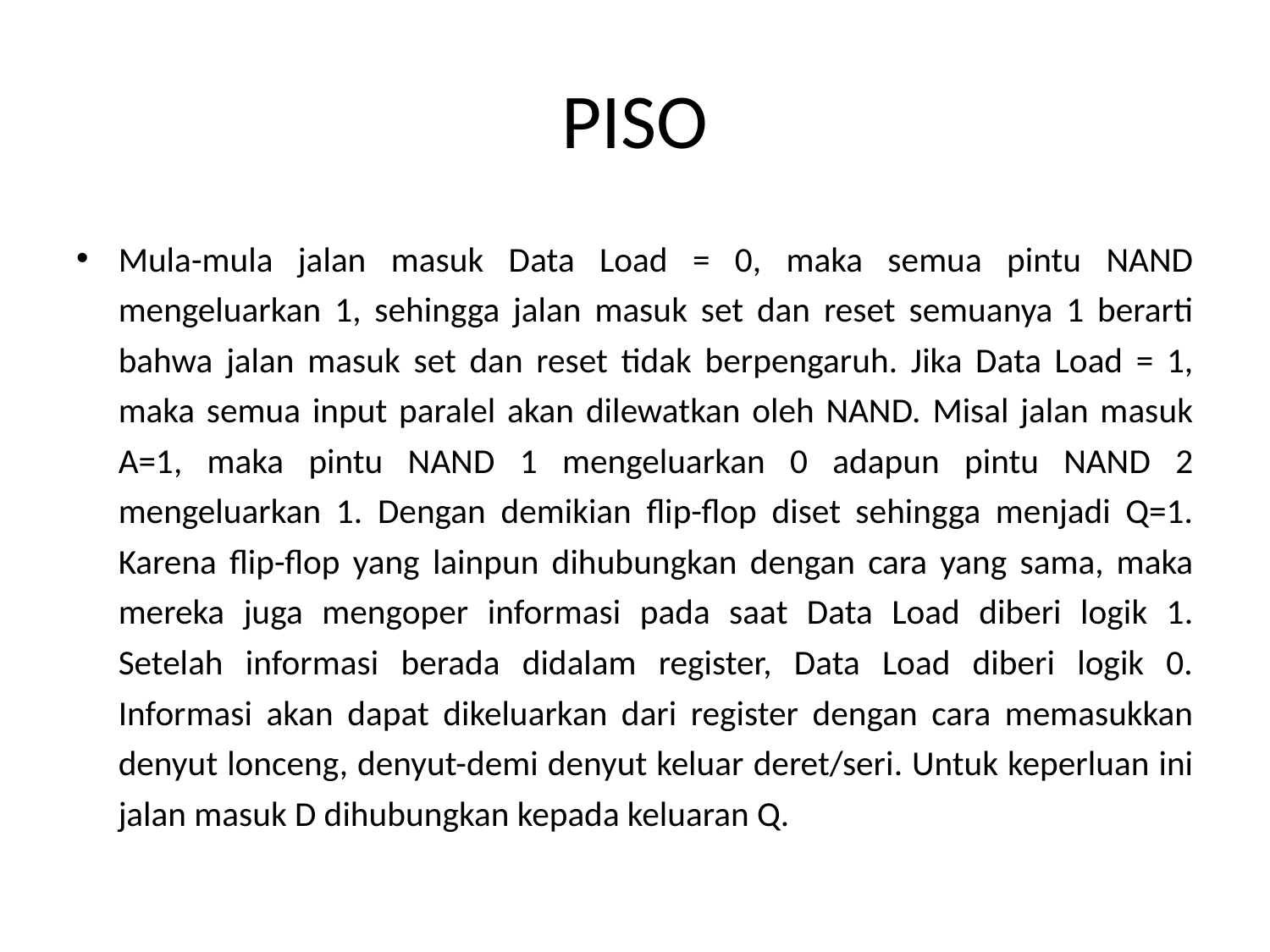

# PISO
Mula-mula jalan masuk Data Load = 0, maka semua pintu NAND mengeluarkan 1, sehingga jalan masuk set dan reset semuanya 1 berarti bahwa jalan masuk set dan reset tidak berpengaruh. Jika Data Load = 1, maka semua input paralel akan dilewatkan oleh NAND. Misal jalan masuk A=1, maka pintu NAND 1 mengeluarkan 0 adapun pintu NAND 2 mengeluarkan 1. Dengan demikian flip-flop diset sehingga menjadi Q=1. Karena flip-flop yang lainpun dihubungkan dengan cara yang sama, maka mereka juga mengoper informasi pada saat Data Load diberi logik 1. Setelah informasi berada didalam register, Data Load diberi logik 0. Informasi akan dapat dikeluarkan dari register dengan cara memasukkan denyut lonceng, denyut-demi denyut keluar deret/seri. Untuk keperluan ini jalan masuk D dihubungkan kepada keluaran Q.